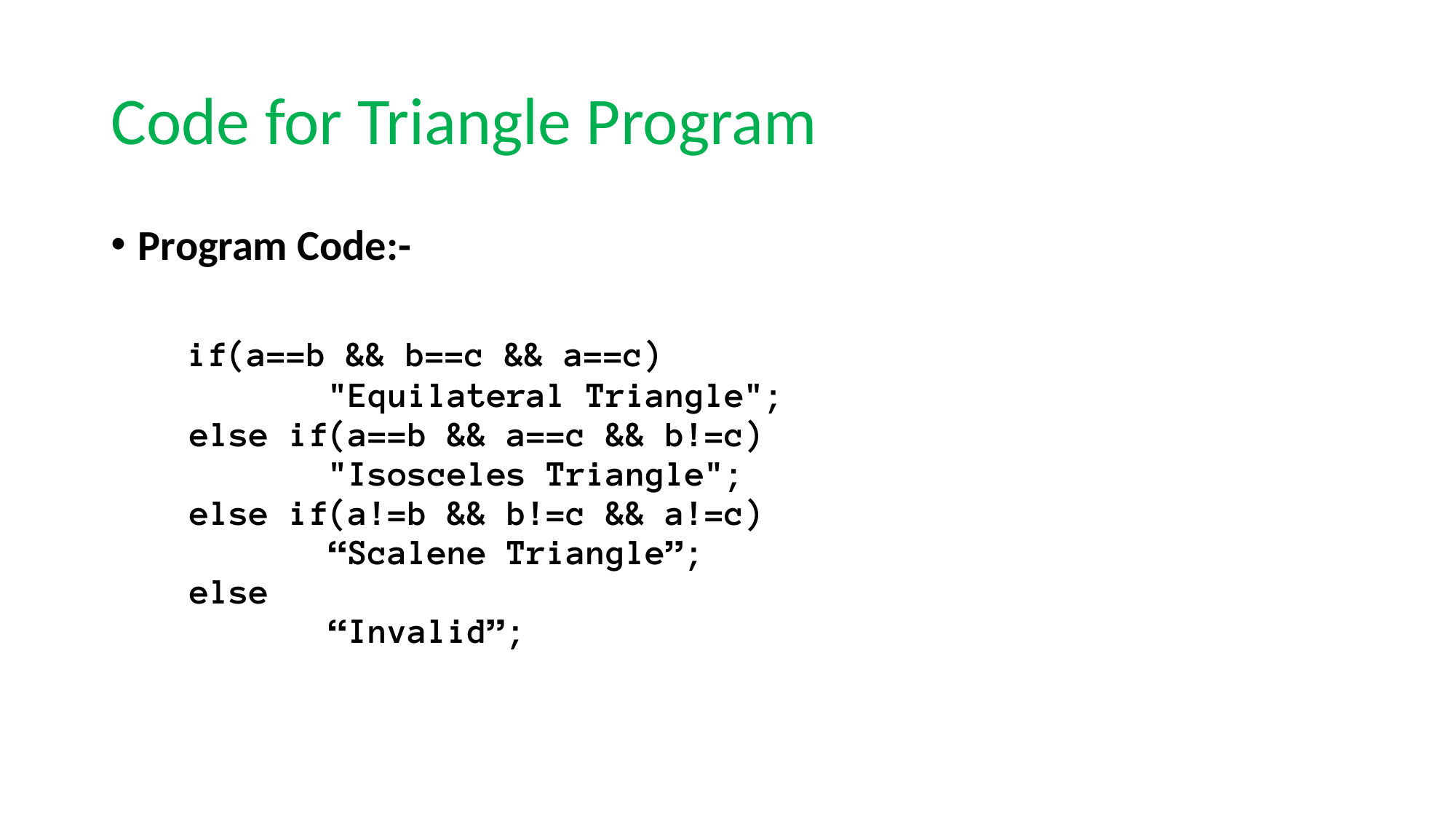

# Code for Triangle Program
Program Code:-

        if(a==b && b==c && a==c)
           "Equilateral Triangle";
    else if(a==b && a==c && b!=c)
           "Isosceles Triangle";
    else if(a!=b && b!=c && a!=c)
           “Scalene Triangle”;
    else
           “Invalid”;